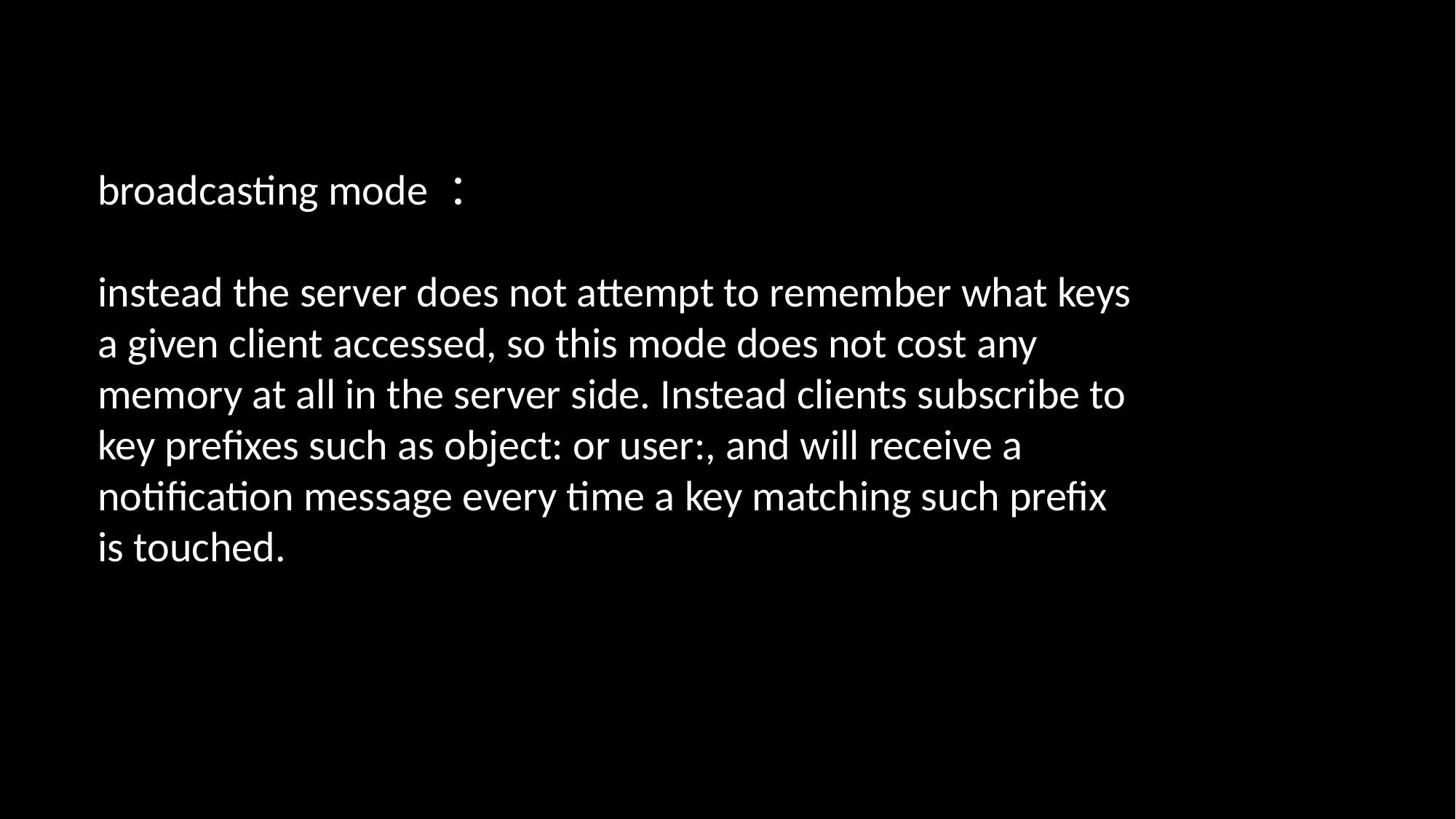

broadcasting mode ：

instead the server does not attempt to remember what keys a given client accessed, so this mode does not cost any memory at all in the server side. Instead clients subscribe to key prefixes such as object: or user:, and will receive a notification message every time a key matching such prefix is touched.